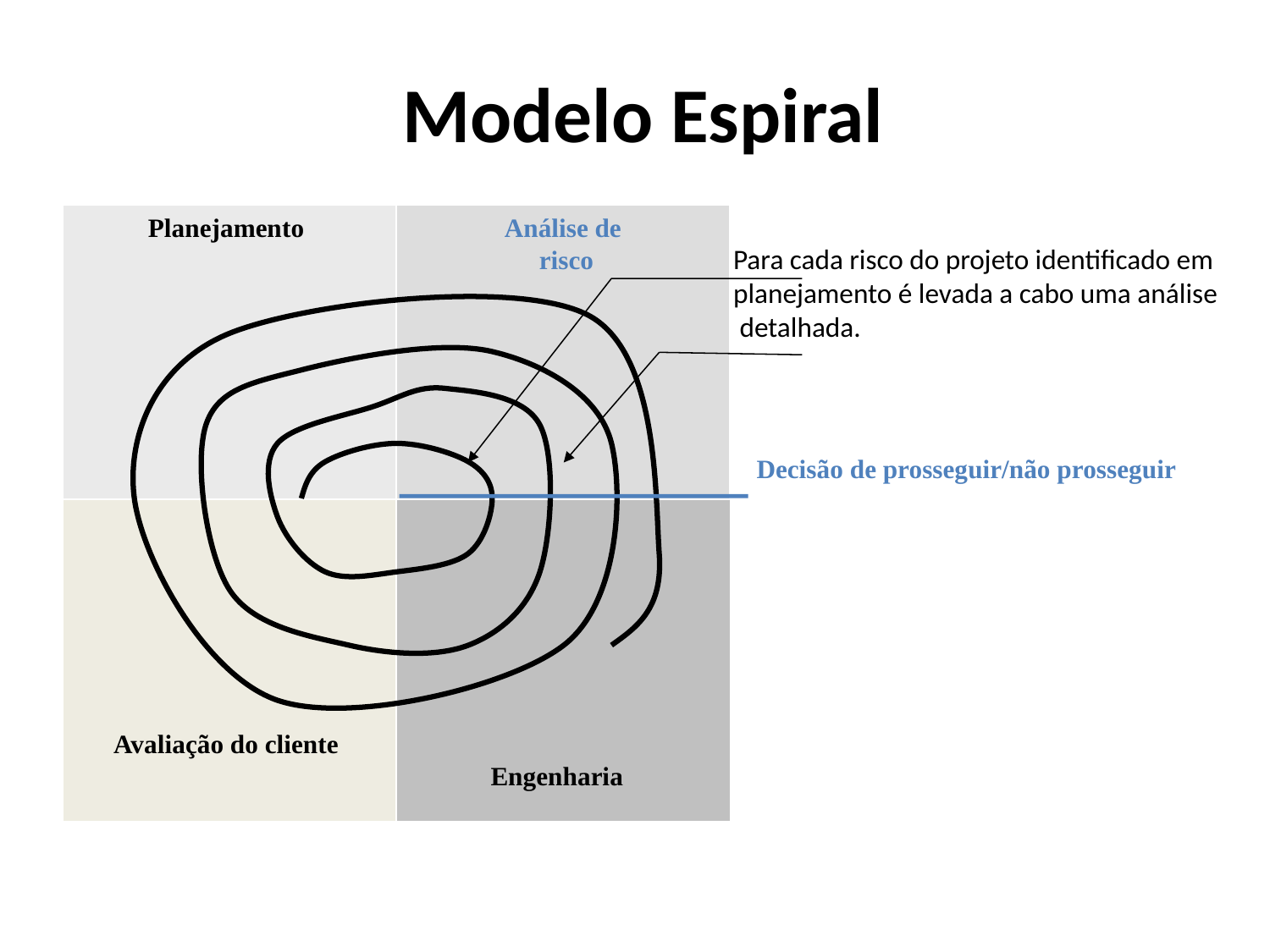

Modelo Espiral
Planejamento
Análise de
 risco
Para cada risco do projeto identificado em planejamento é levada a cabo uma análise  detalhada.

Decisão de prosseguir/não prosseguir

Avaliação do cliente

Engenharia
75